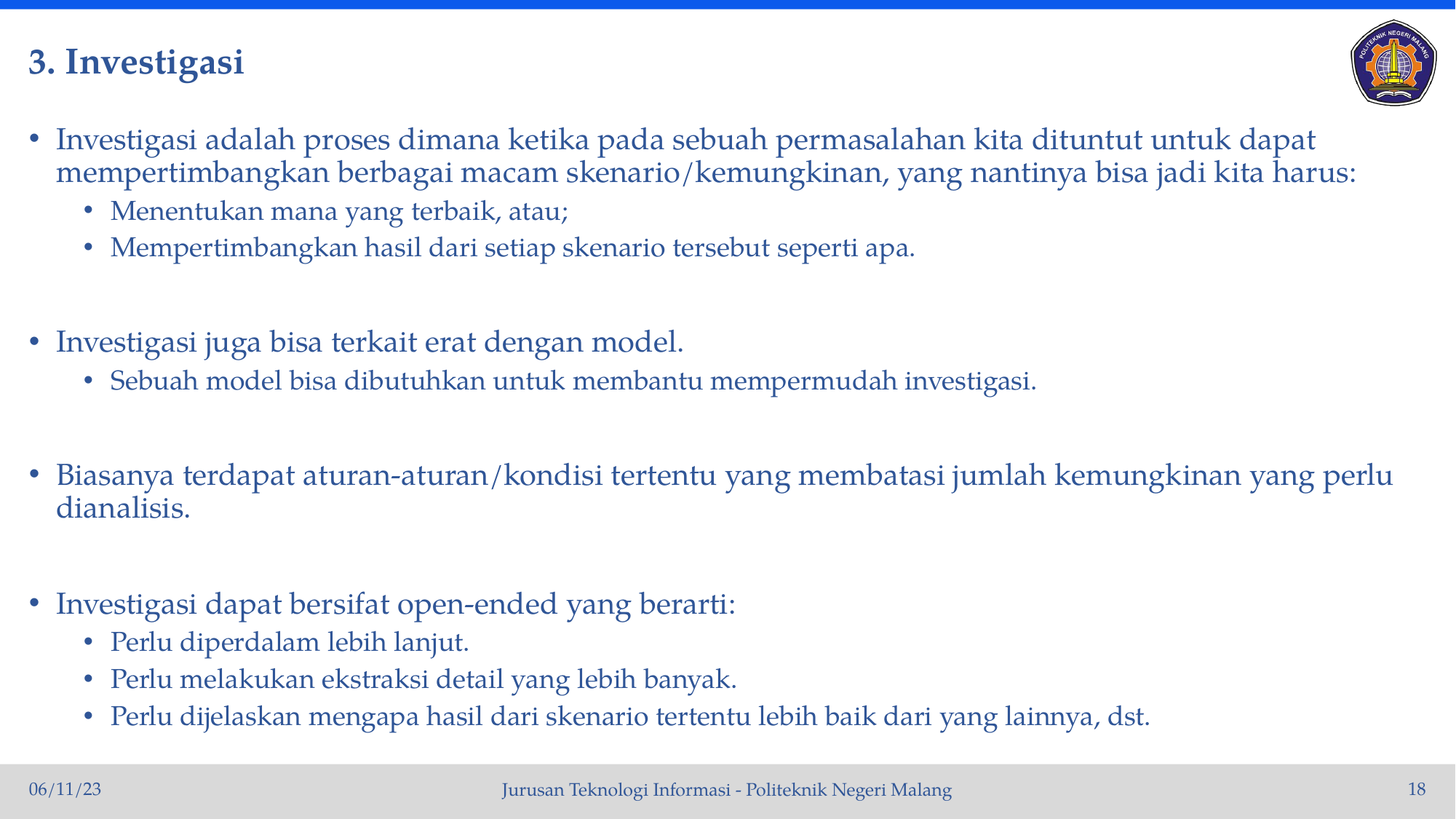

# 3. Investigasi
Investigasi adalah proses dimana ketika pada sebuah permasalahan kita dituntut untuk dapat mempertimbangkan berbagai macam skenario/kemungkinan, yang nantinya bisa jadi kita harus:
Menentukan mana yang terbaik, atau;
Mempertimbangkan hasil dari setiap skenario tersebut seperti apa.

Investigasi juga bisa terkait erat dengan model.
Sebuah model bisa dibutuhkan untuk membantu mempermudah investigasi.

Biasanya terdapat aturan-aturan/kondisi tertentu yang membatasi jumlah kemungkinan yang perlu dianalisis.

Investigasi dapat bersifat open-ended yang berarti:
Perlu diperdalam lebih lanjut.
Perlu melakukan ekstraksi detail yang lebih banyak.
Perlu dijelaskan mengapa hasil dari skenario tertentu lebih baik dari yang lainnya, dst.
06/11/23
18
Jurusan Teknologi Informasi - Politeknik Negeri Malang